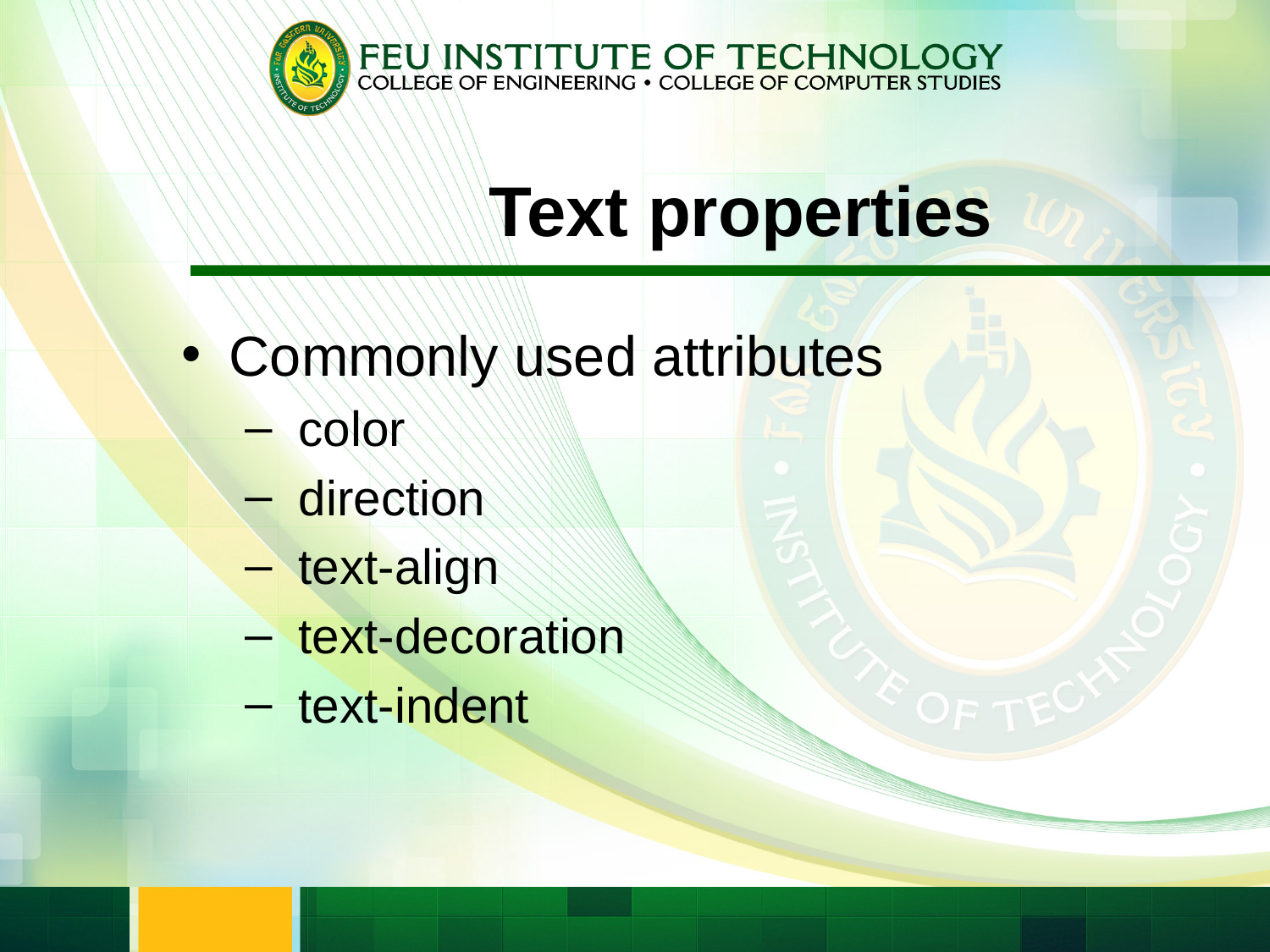

# Text properties

Commonly used attributes
 color
 direction
 text-align
 text-decoration
 text-indent